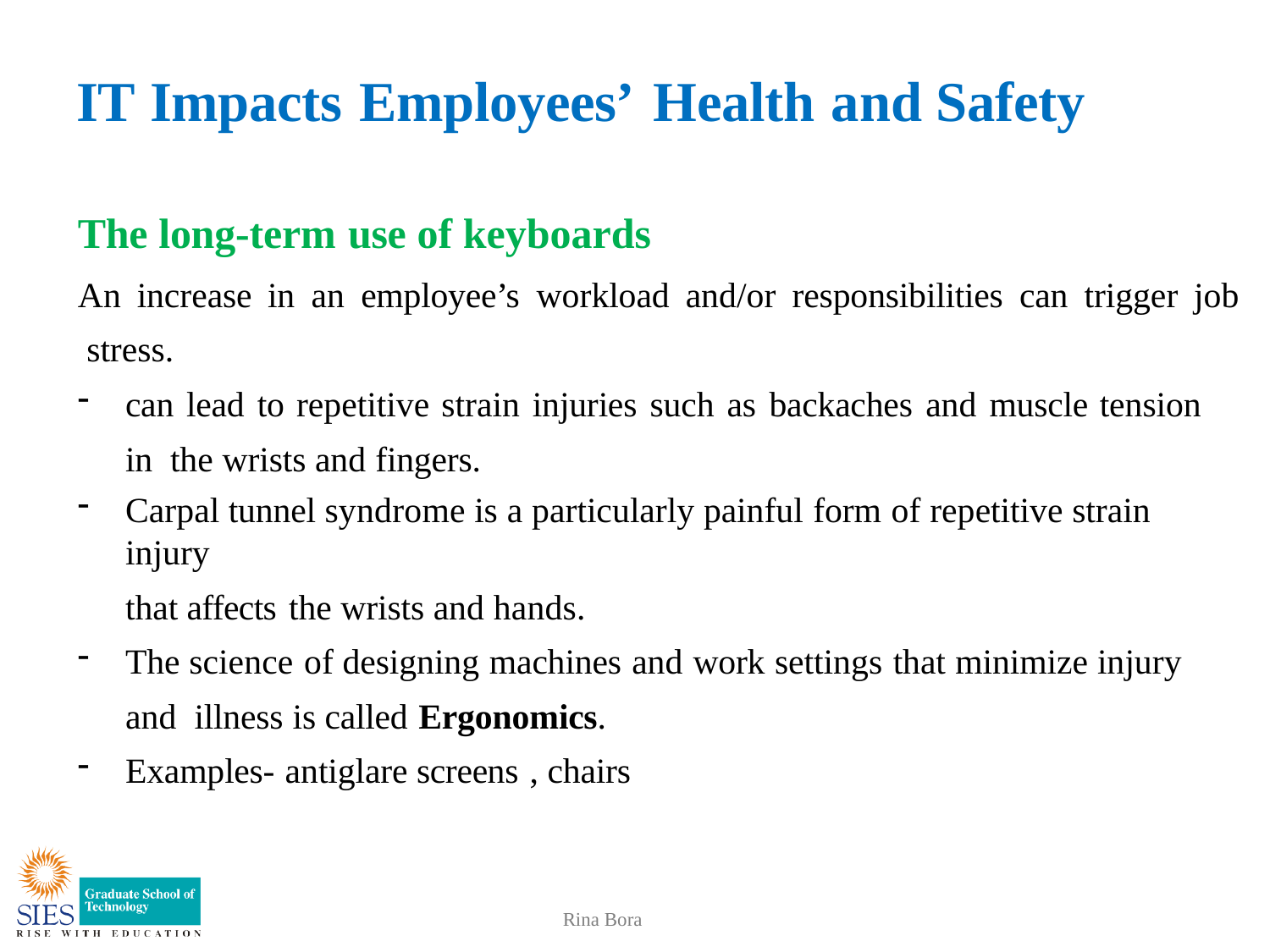

# IT Impacts Employees’ Health and Safety
The long-term use of keyboards
An increase in an employee’s workload and/or responsibilities can trigger job  stress.
can lead to repetitive strain injuries such as backaches and muscle tension in  the wrists and fingers.
Carpal tunnel syndrome is a particularly painful form of repetitive strain injury
that affects the wrists and hands.
The science of designing machines and work settings that minimize injury and  illness is called Ergonomics.
Examples- antiglare screens , chairs